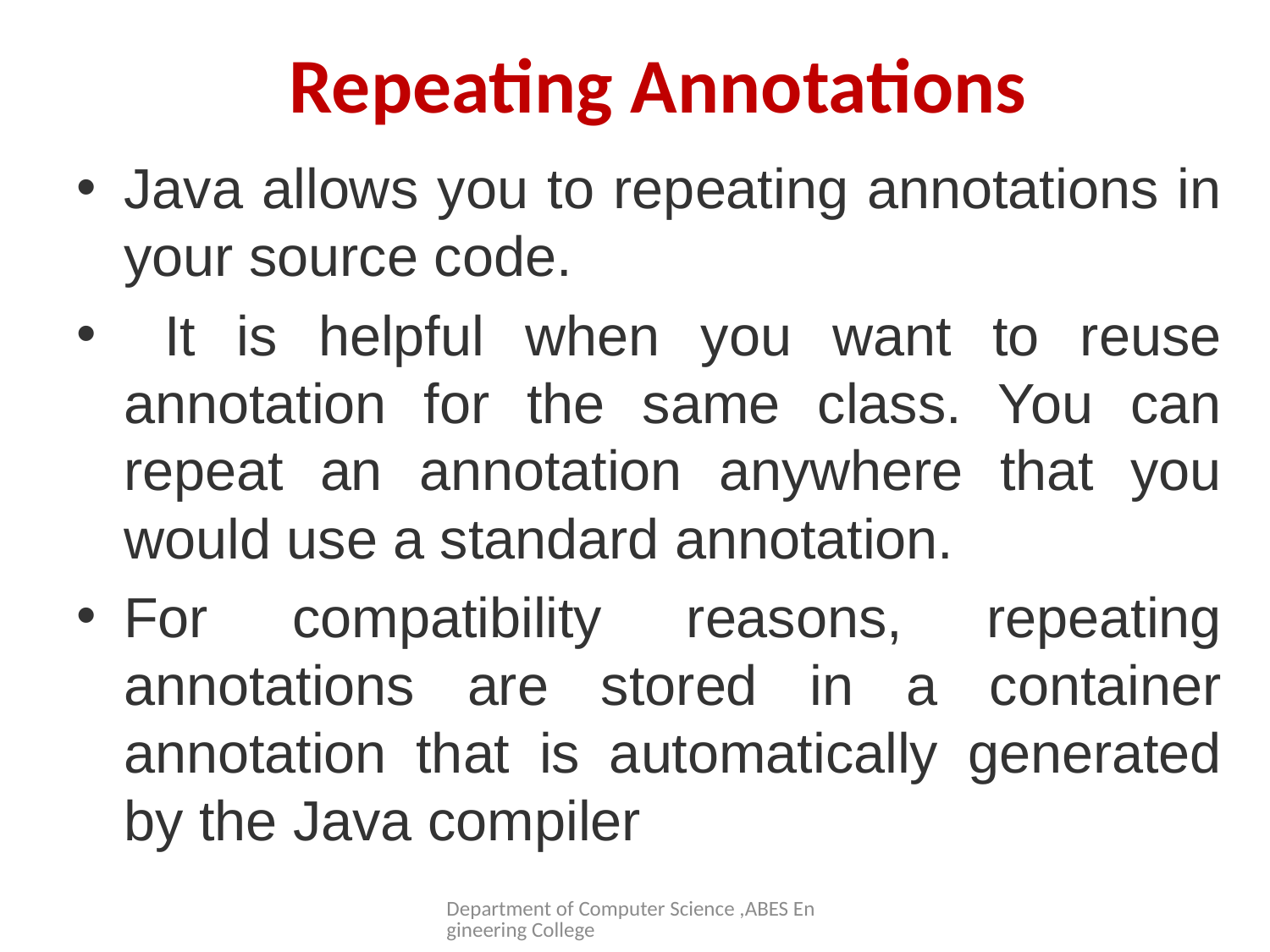

# Repeating Annotations
Java allows you to repeating annotations in your source code.
 It is helpful when you want to reuse annotation for the same class. You can repeat an annotation anywhere that you would use a standard annotation.
For compatibility reasons, repeating annotations are stored in a container annotation that is automatically generated by the Java compiler
Department of Computer Science ,ABES Engineering College